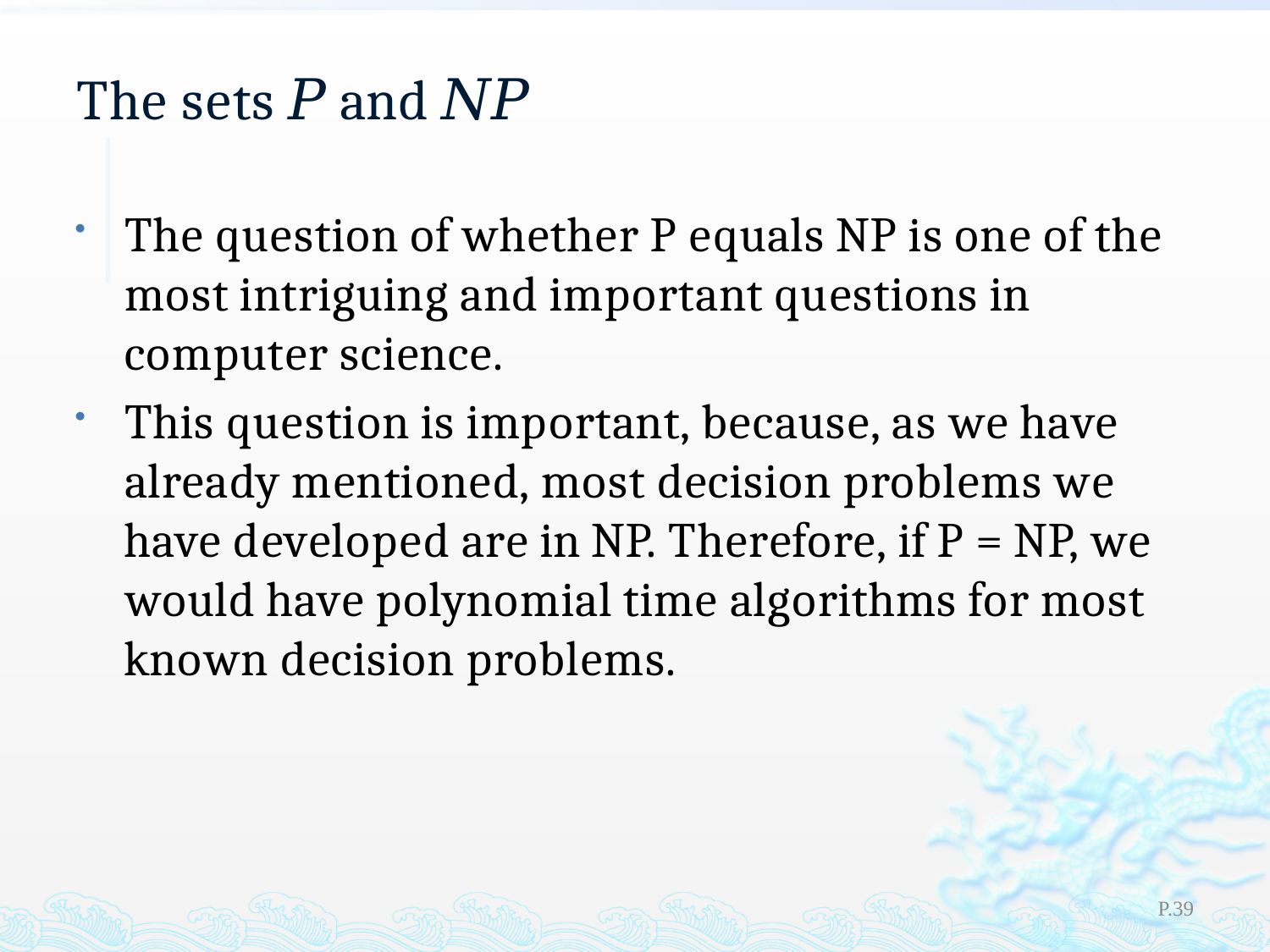

# The sets 𝑃 and 𝑁𝑃
The question of whether P equals NP is one of the most intriguing and important questions in computer science.
This question is important, because, as we have already mentioned, most decision problems we have developed are in NP. Therefore, if P = NP, we  would have polynomial time algorithms for most known decision problems.

P.39